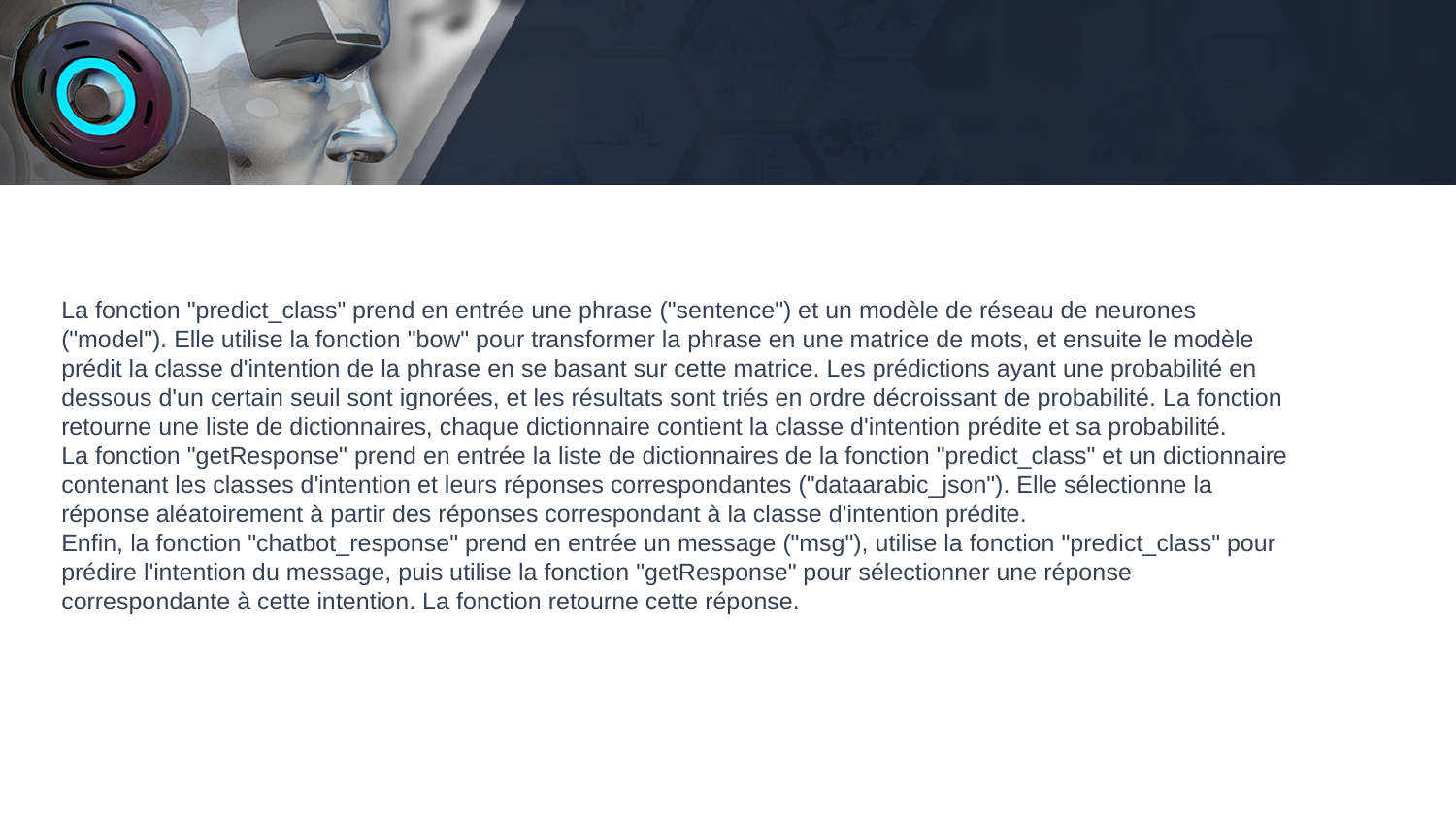

La fonction "predict_class" prend en entrée une phrase ("sentence") et un modèle de réseau de neurones ("model"). Elle utilise la fonction "bow" pour transformer la phrase en une matrice de mots, et ensuite le modèle prédit la classe d'intention de la phrase en se basant sur cette matrice. Les prédictions ayant une probabilité en dessous d'un certain seuil sont ignorées, et les résultats sont triés en ordre décroissant de probabilité. La fonction retourne une liste de dictionnaires, chaque dictionnaire contient la classe d'intention prédite et sa probabilité.
La fonction "getResponse" prend en entrée la liste de dictionnaires de la fonction "predict_class" et un dictionnaire contenant les classes d'intention et leurs réponses correspondantes ("dataarabic_json"). Elle sélectionne la réponse aléatoirement à partir des réponses correspondant à la classe d'intention prédite.
Enfin, la fonction "chatbot_response" prend en entrée un message ("msg"), utilise la fonction "predict_class" pour prédire l'intention du message, puis utilise la fonction "getResponse" pour sélectionner une réponse correspondante à cette intention. La fonction retourne cette réponse.